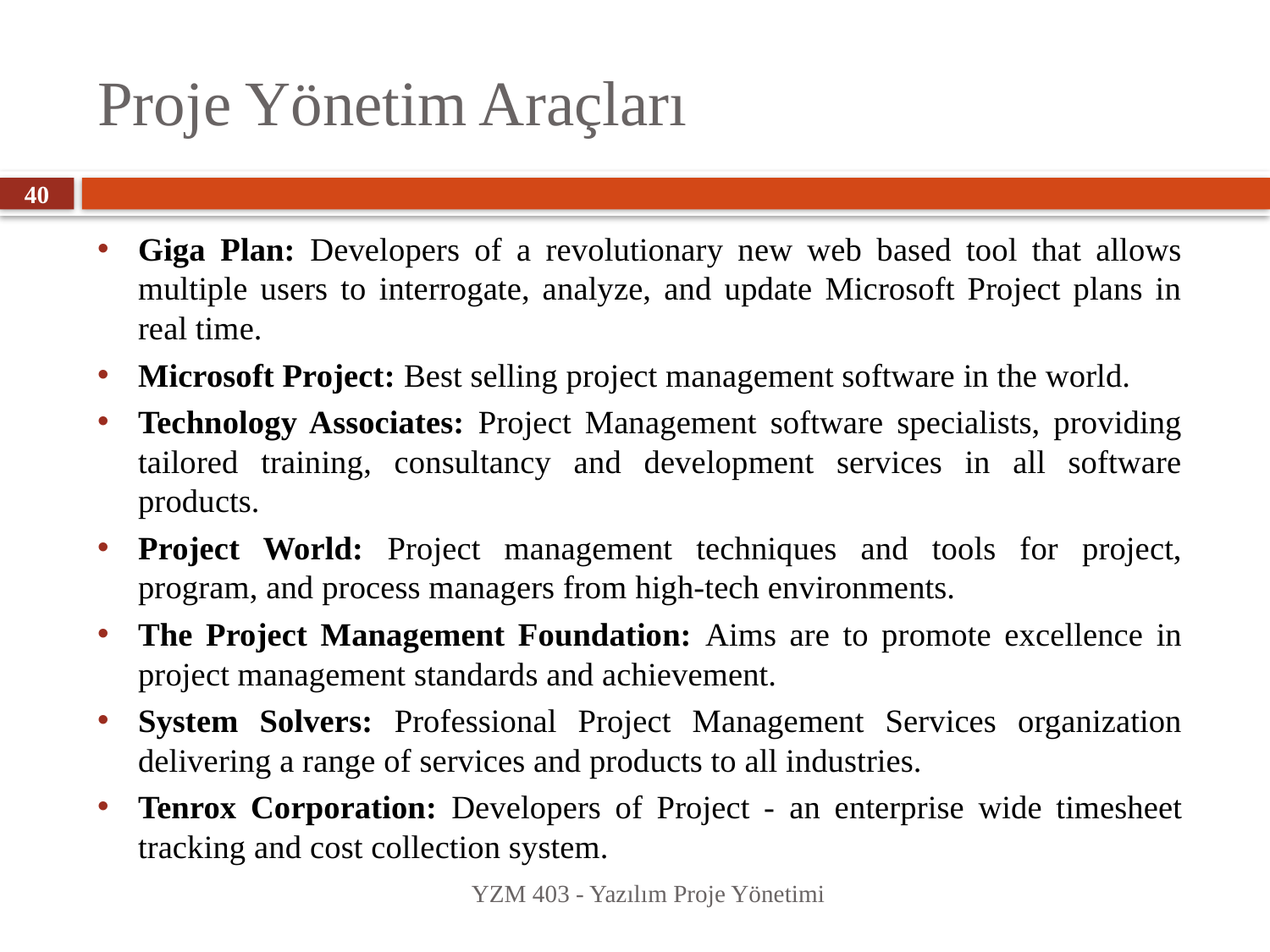

# Proje Yönetim Araçları
40
Giga Plan: Developers of a revolutionary new web based tool that allows multiple users to interrogate, analyze, and update Microsoft Project plans in real time.
Microsoft Project: Best selling project management software in the world.
Technology Associates: Project Management software specialists, providing tailored training, consultancy and development services in all software products.
Project World: Project management techniques and tools for project, program, and process managers from high-tech environments.
The Project Management Foundation: Aims are to promote excellence in project management standards and achievement.
System Solvers: Professional Project Management Services organization delivering a range of services and products to all industries.
Tenrox Corporation: Developers of Project - an enterprise wide timesheet tracking and cost collection system.
YZM 403 - Yazılım Proje Yönetimi